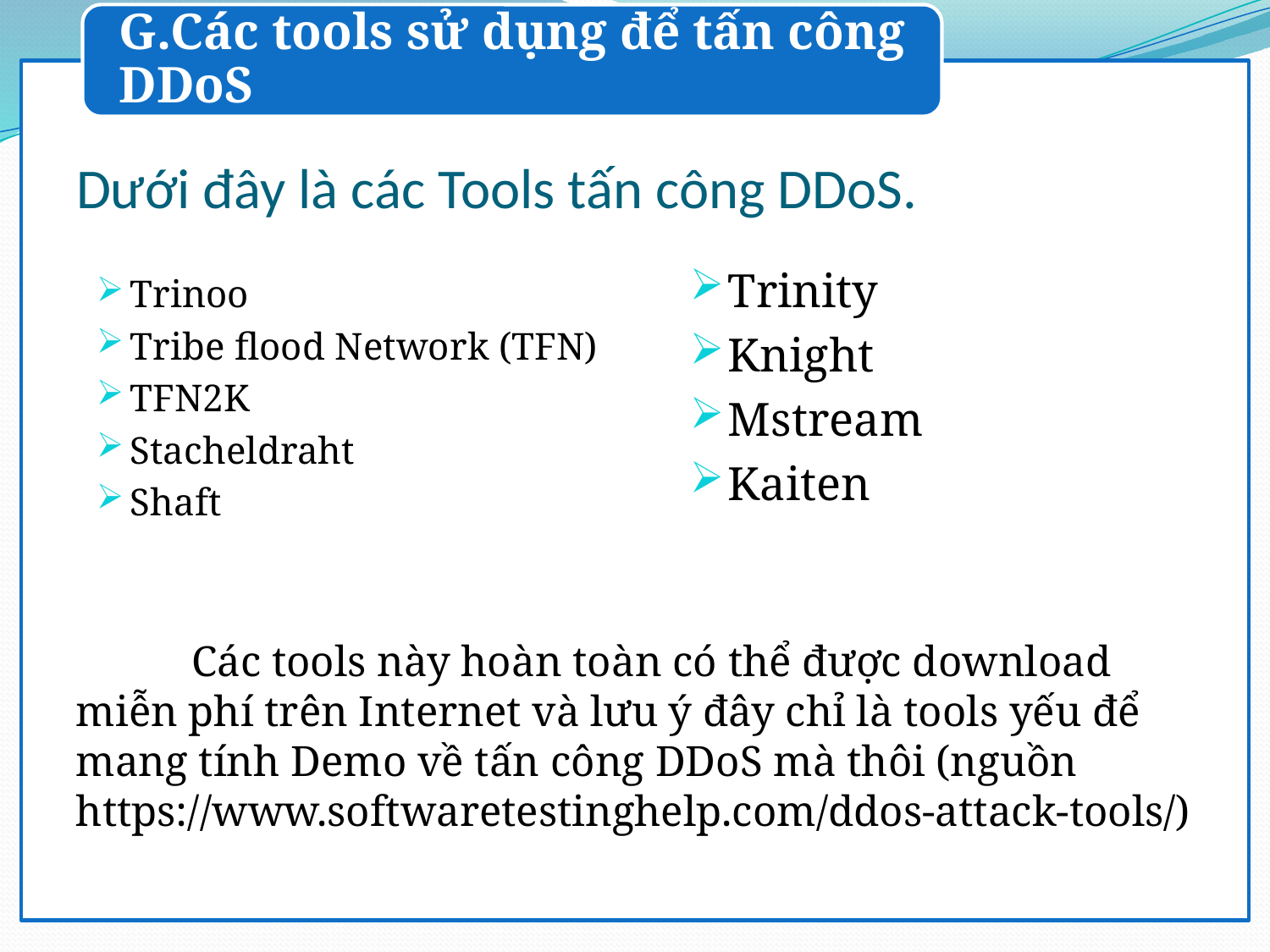

G.Các tools sử dụng để tấn công DDoS

# Dưới đây là các Tools tấn công DDoS.
Trinity
Knight
Mstream
Kaiten
Trinoo
Tribe flood Network (TFN)
TFN2K
Stacheldraht
Shaft
	Các tools này hoàn toàn có thể được download miễn phí trên Internet và lưu ý đây chỉ là tools yếu để mang tính Demo về tấn công DDoS mà thôi (nguồn https://www.softwaretestinghelp.com/ddos-attack-tools/)